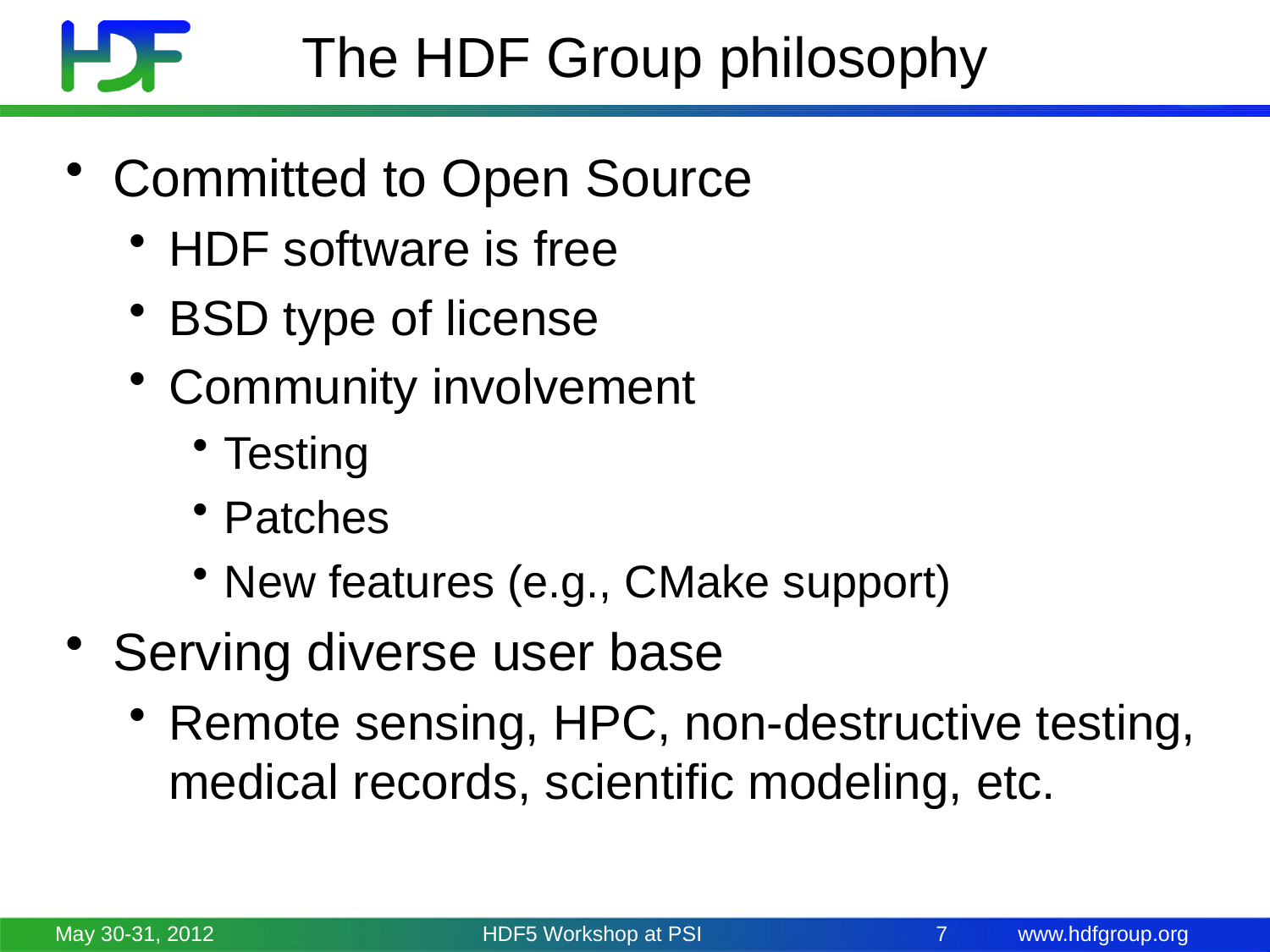

# The HDF Group philosophy
Committed to Open Source
HDF software is free
BSD type of license
Community involvement
Testing
Patches
New features (e.g., CMake support)
Serving diverse user base
Remote sensing, HPC, non-destructive testing, medical records, scientific modeling, etc.
May 30-31, 2012
HDF5 Workshop at PSI
7